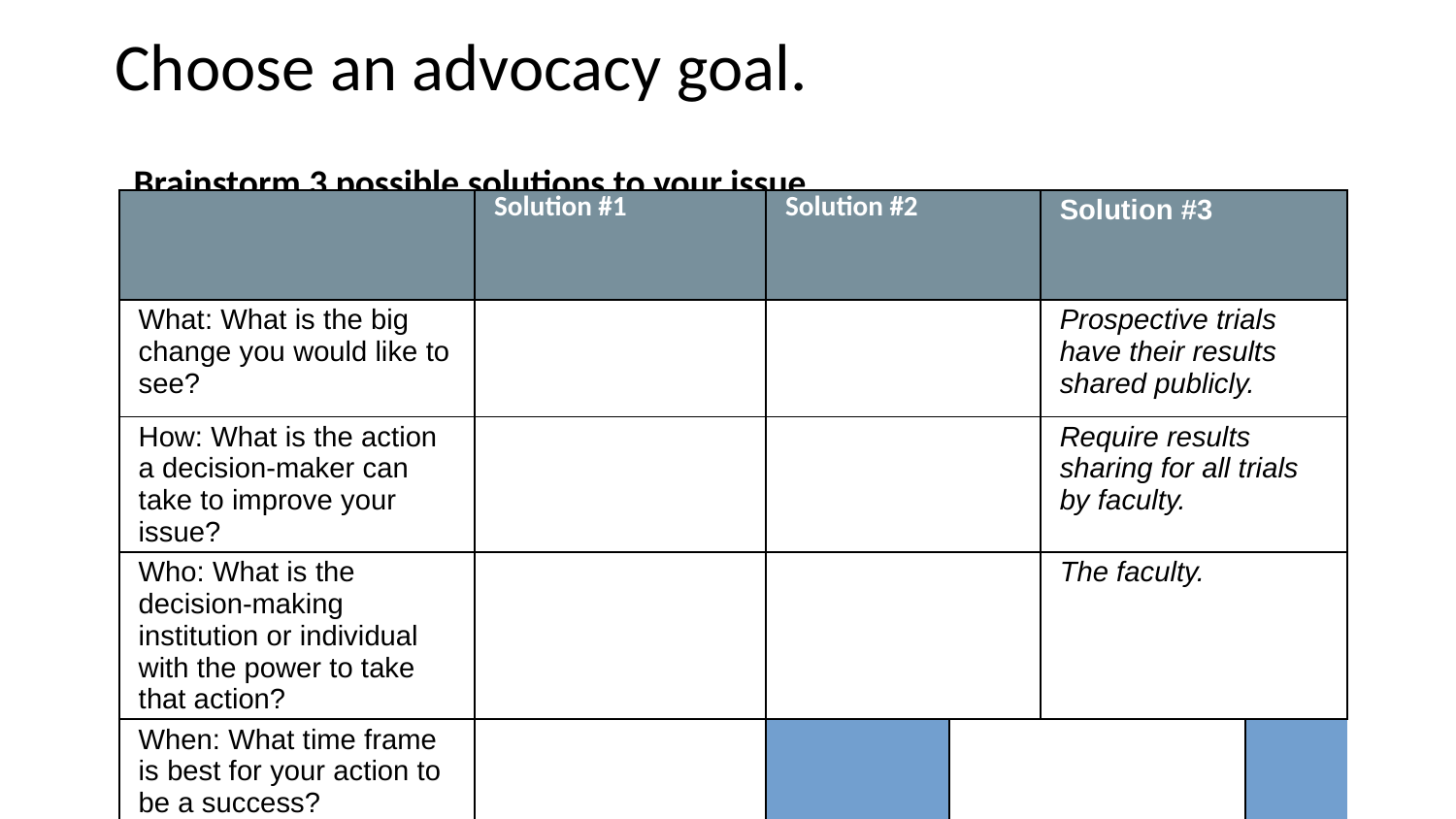

# Choose an advocacy goal.
Brainstorm 3 possible solutions to your issue.
|  | Solution #1 |  |  | Solution #2 |  |  | Solution #3 |  |  |
| --- | --- | --- | --- | --- | --- | --- | --- | --- | --- |
| What: What is the big change you would like to see? |  |  |  |  |  |  | Prospective trials have their results shared publicly. |  |  |
| How: What is the action a decision-maker can take to improve your issue? |  |  |  |  |  |  | Require results sharing for all trials by faculty. |  |  |
| Who: What is the decision-making institution or individual with the power to take that action? |  |  |  |  |  |  | The faculty. |  |  |
| When: What time frame is best for your action to be a success? |  |  |  |  |  |  | By 2021. |  |  |